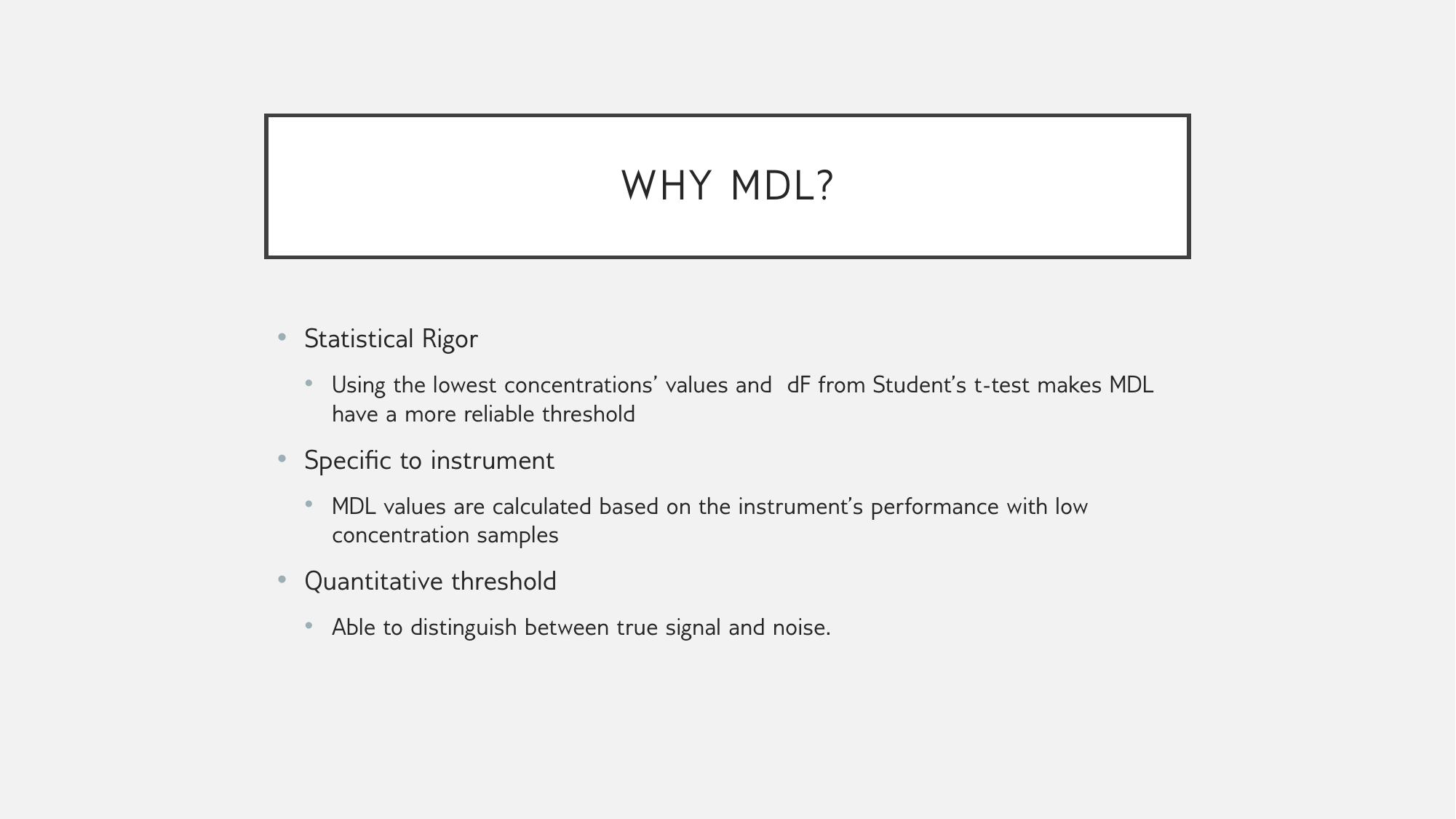

# Why MDL?
Statistical Rigor
Using the lowest concentrations’ values and  dF from Student’s t-test makes MDL have a more reliable threshold
Specific to instrument
MDL values are calculated based on the instrument’s performance with low concentration samples
Quantitative threshold
Able to distinguish between true signal and noise.